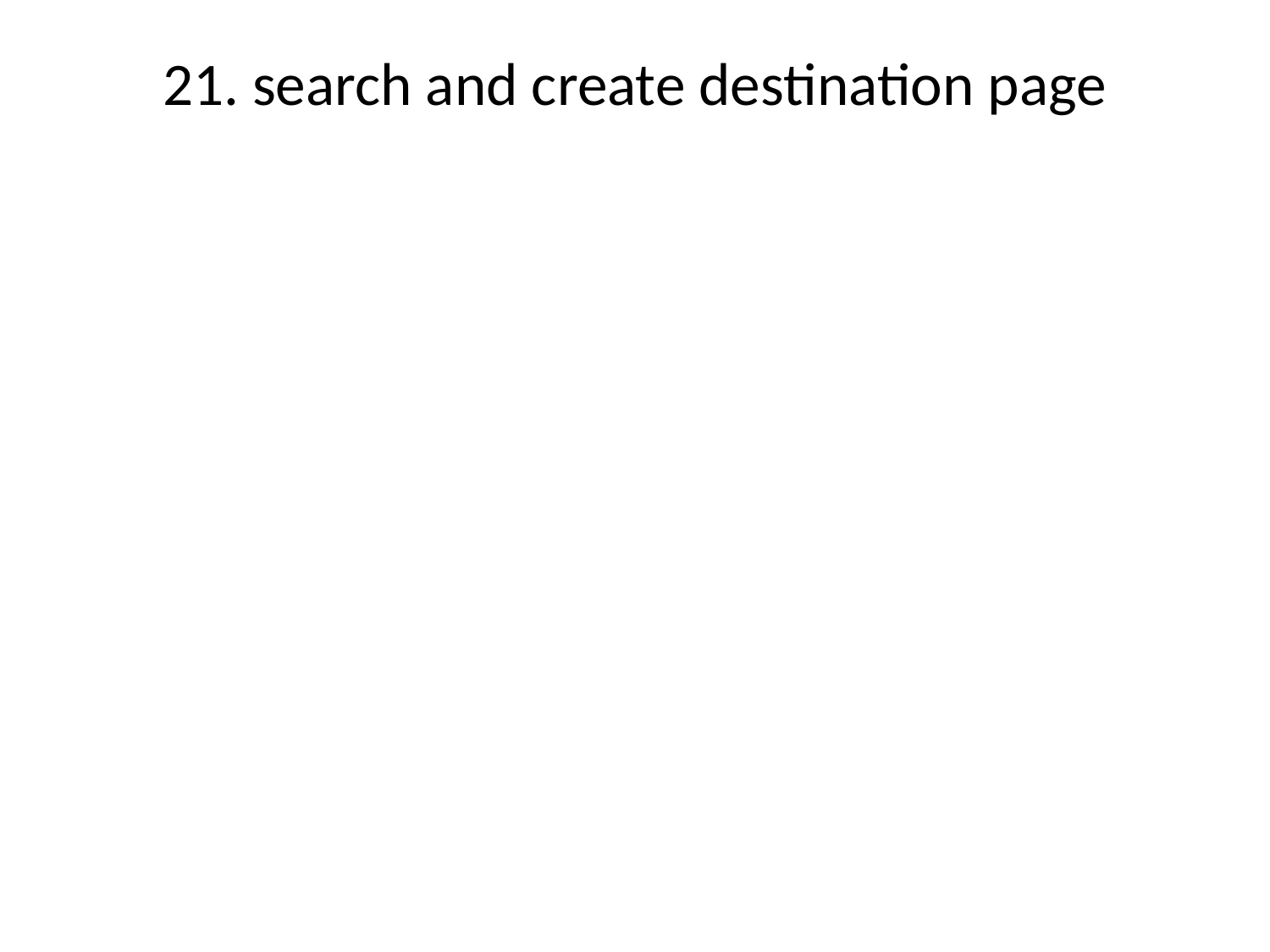

# 21. search and create destination page